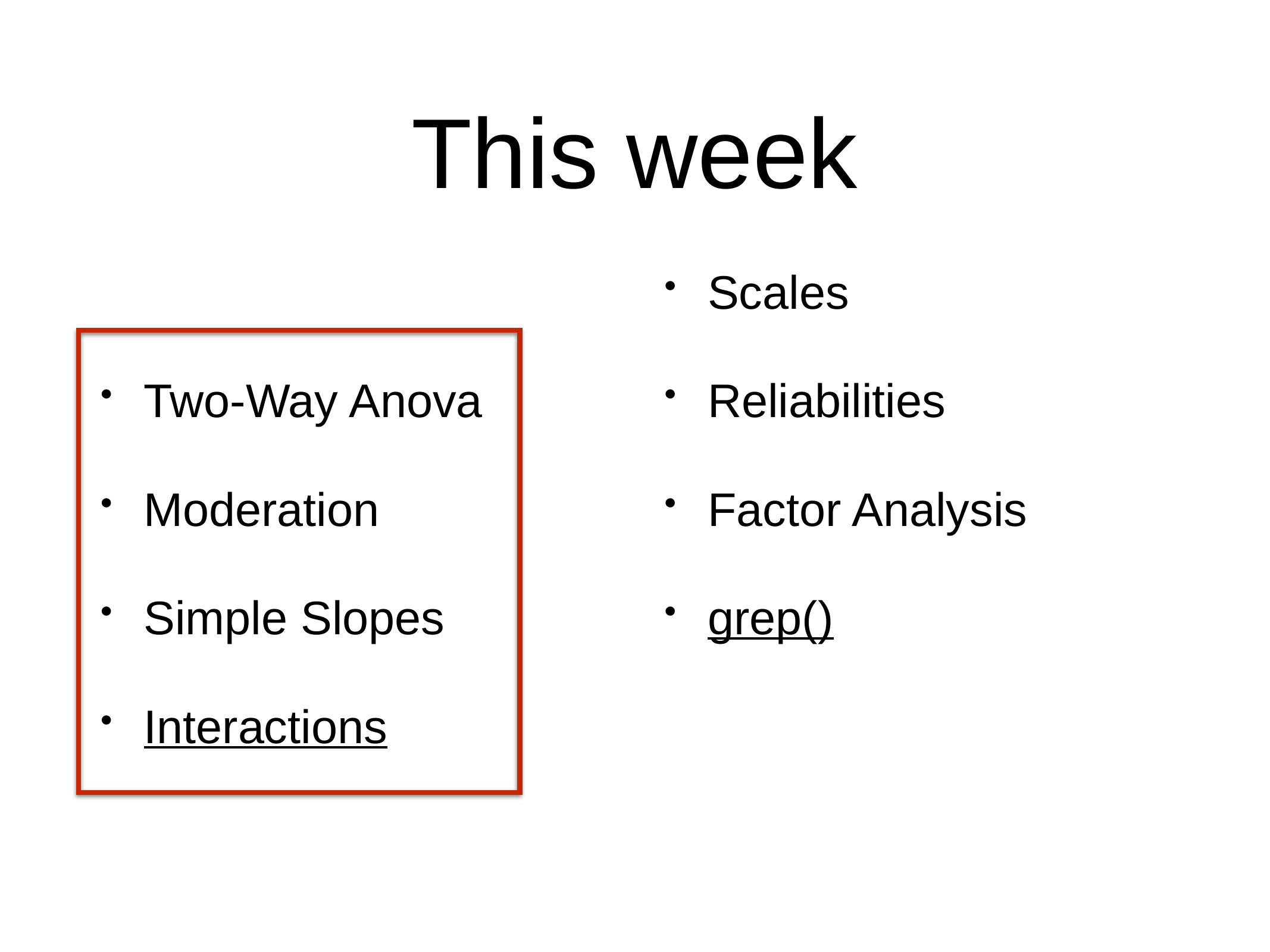

# This week

Two-Way Anova
Moderation
Simple Slopes
Interactions

Scales
Reliabilities
Factor Analysis
grep()